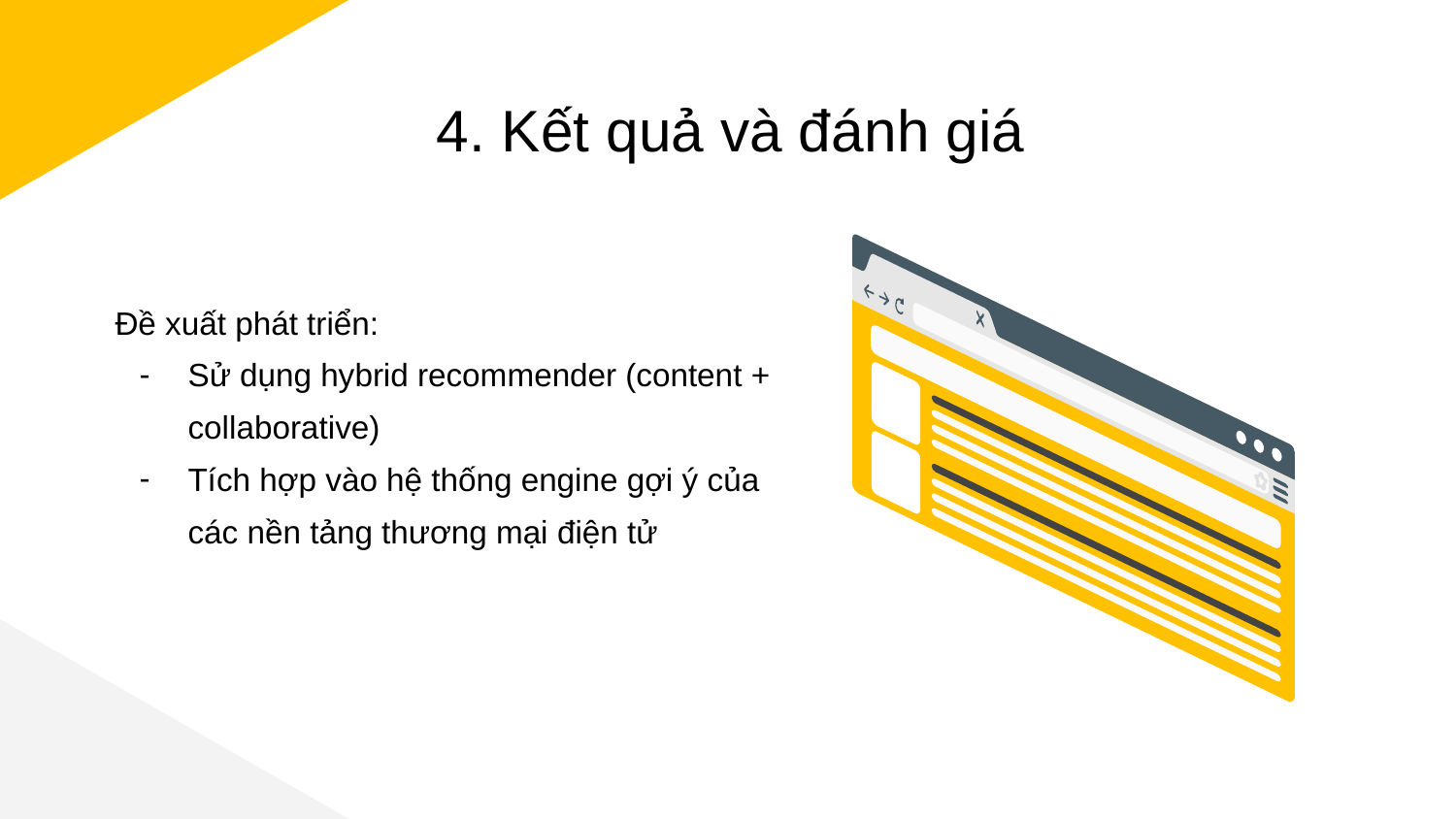

# 4. Kết quả và đánh giá

Đề xuất phát triển:
Sử dụng hybrid recommender (content + collaborative)
Tích hợp vào hệ thống engine gợi ý của các nền tảng thương mại điện tử